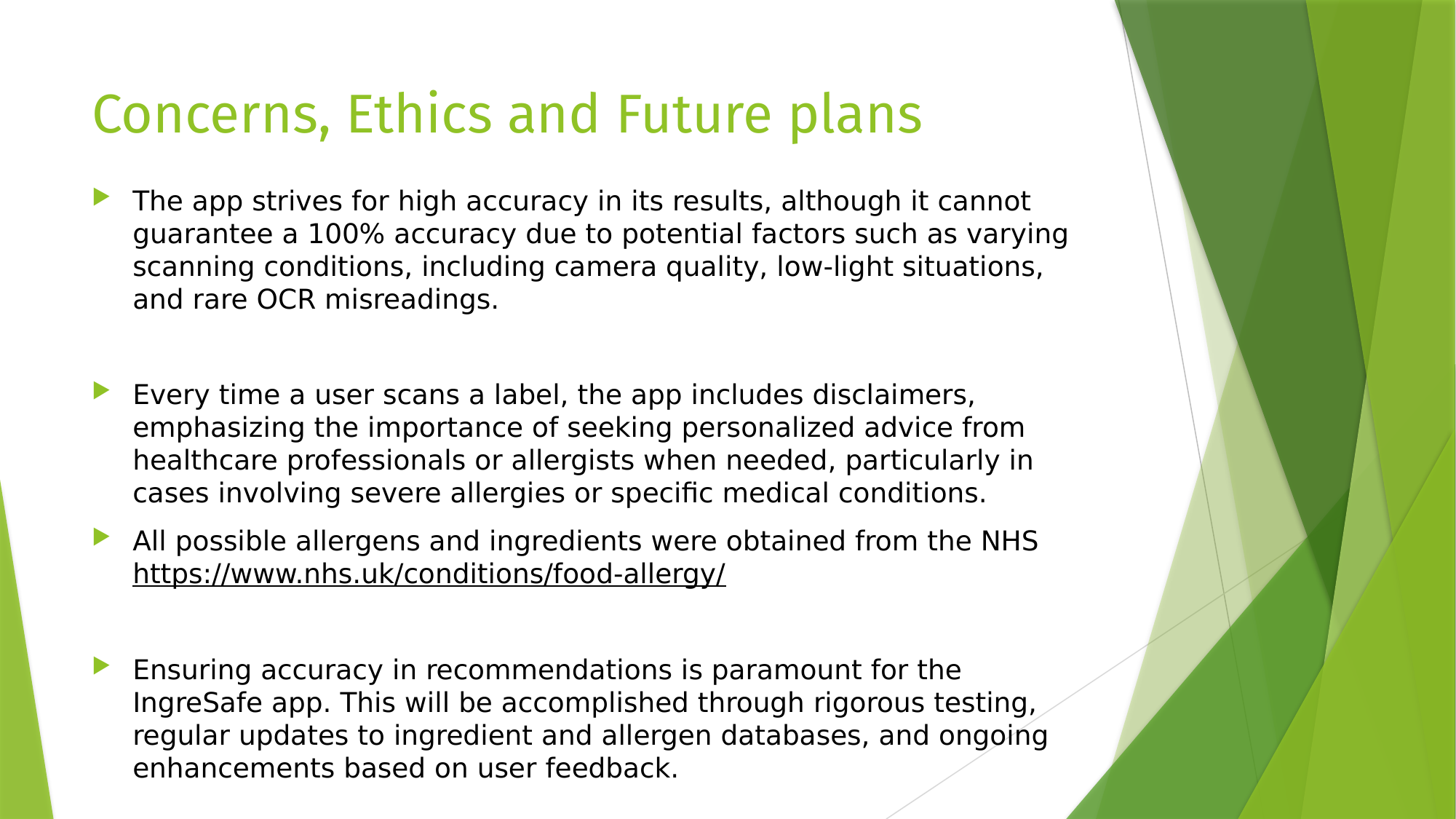

# Concerns, Ethics and Future plans
The app strives for high accuracy in its results, although it cannot guarantee a 100% accuracy due to potential factors such as varying scanning conditions, including camera quality, low-light situations, and rare OCR misreadings.

Every time a user scans a label, the app includes disclaimers, emphasizing the importance of seeking personalized advice from healthcare professionals or allergists when needed, particularly in cases involving severe allergies or specific medical conditions.
All possible allergens and ingredients were obtained from the NHS https://www.nhs.uk/conditions/food-allergy/

Ensuring accuracy in recommendations is paramount for the IngreSafe app. This will be accomplished through rigorous testing, regular updates to ingredient and allergen databases, and ongoing enhancements based on user feedback.